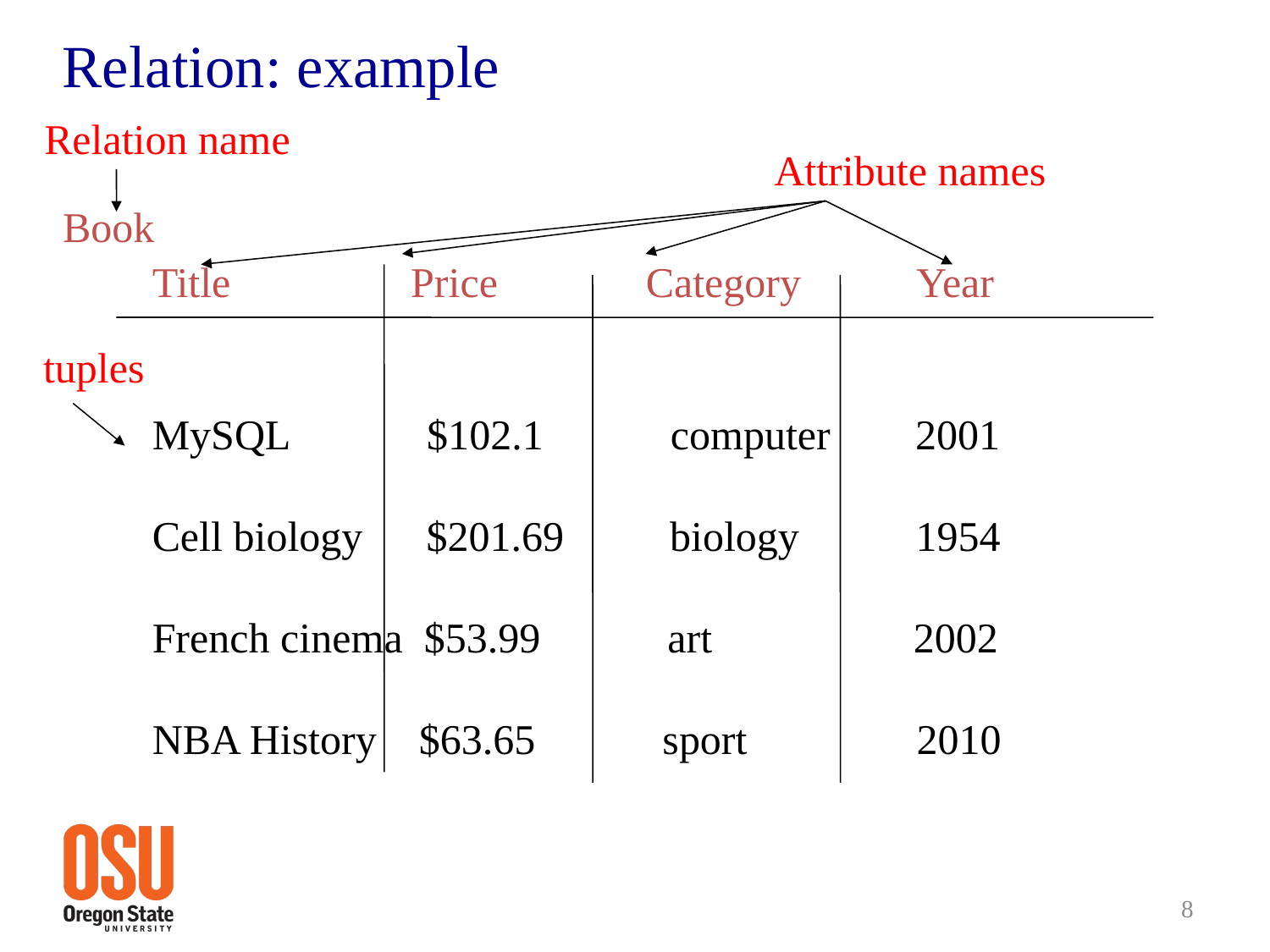

# Relation: example
Relation name
Attribute names

Book

Title                 Price              Category           Year

MySQL             $102.1            computer        2001

Cell biology      $201.69          biology           1954

French cinema  $53.99            art                   2002

NBA History    $63.65            sport                2010

tuples

8